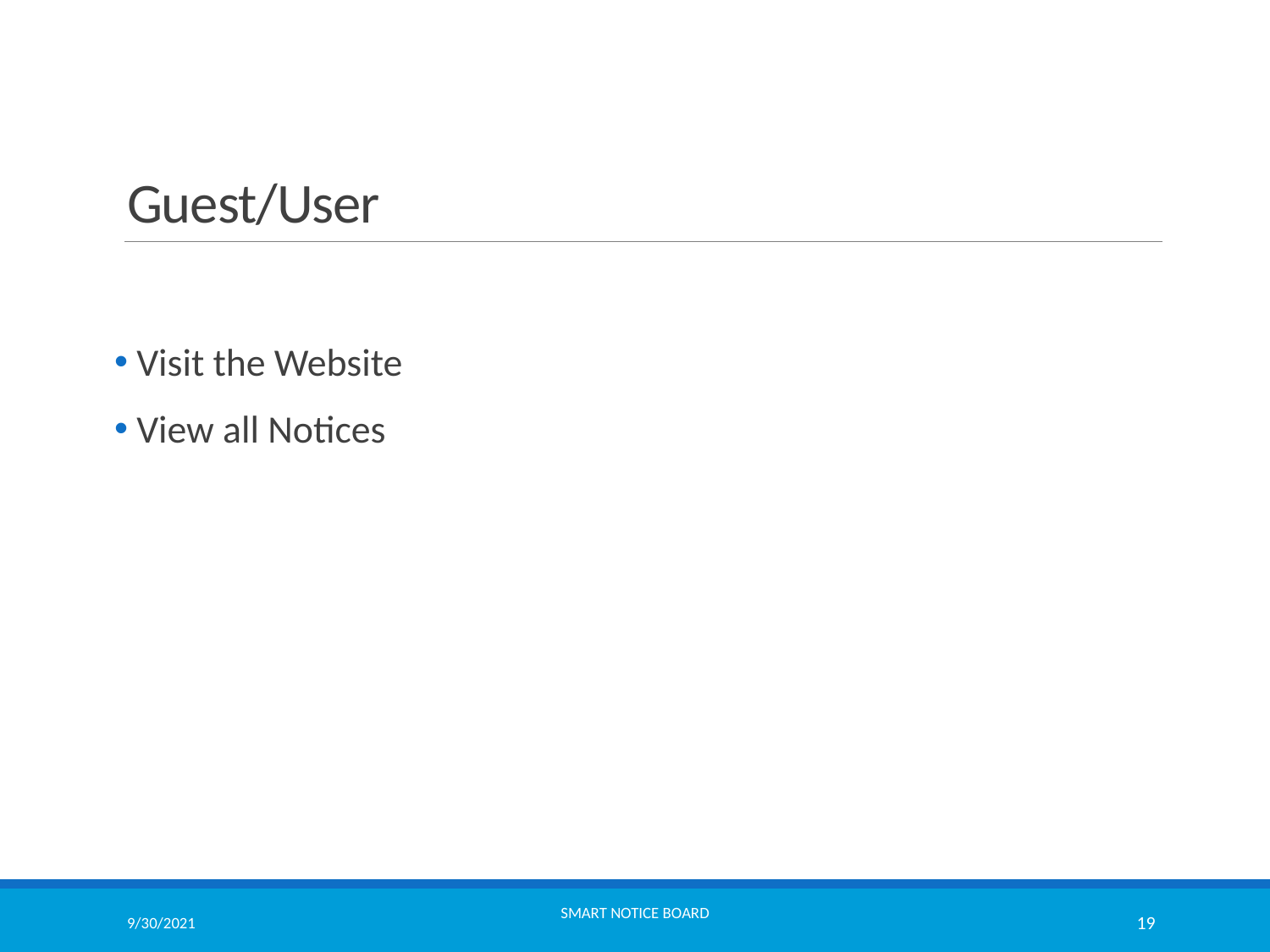

# Guest/User

 Visit the Website
 View all Notices
9/30/2021
Smart Notice Board

19